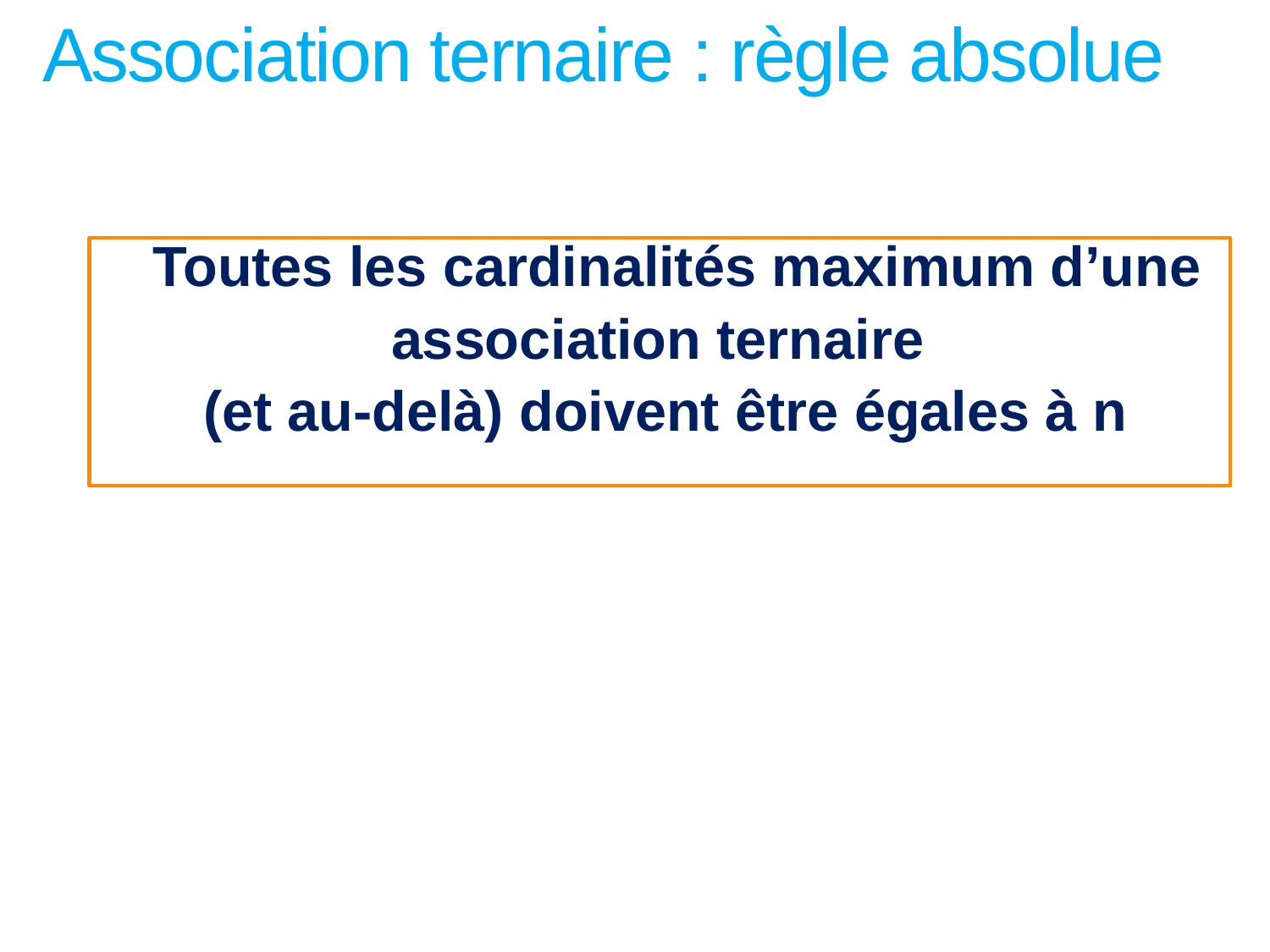

Association ternaire : règle absolue
	Toutes les cardinalités maximum d’une
association ternaire
(et au-delà) doivent être égales à n